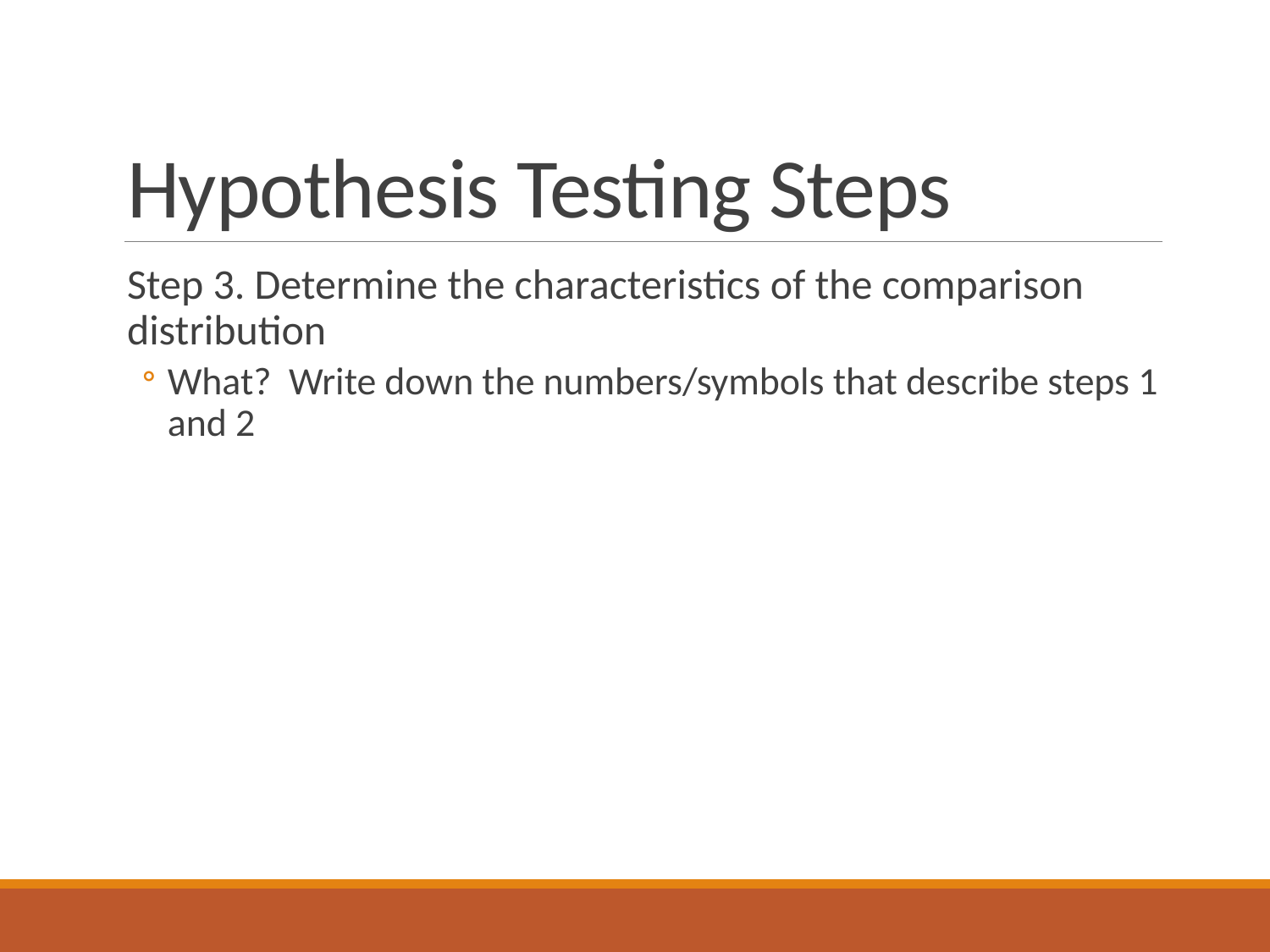

# Hypothesis Testing Steps
Step 3. Determine the characteristics of the comparison distribution
What?  Write down the numbers/symbols that describe steps 1 and 2